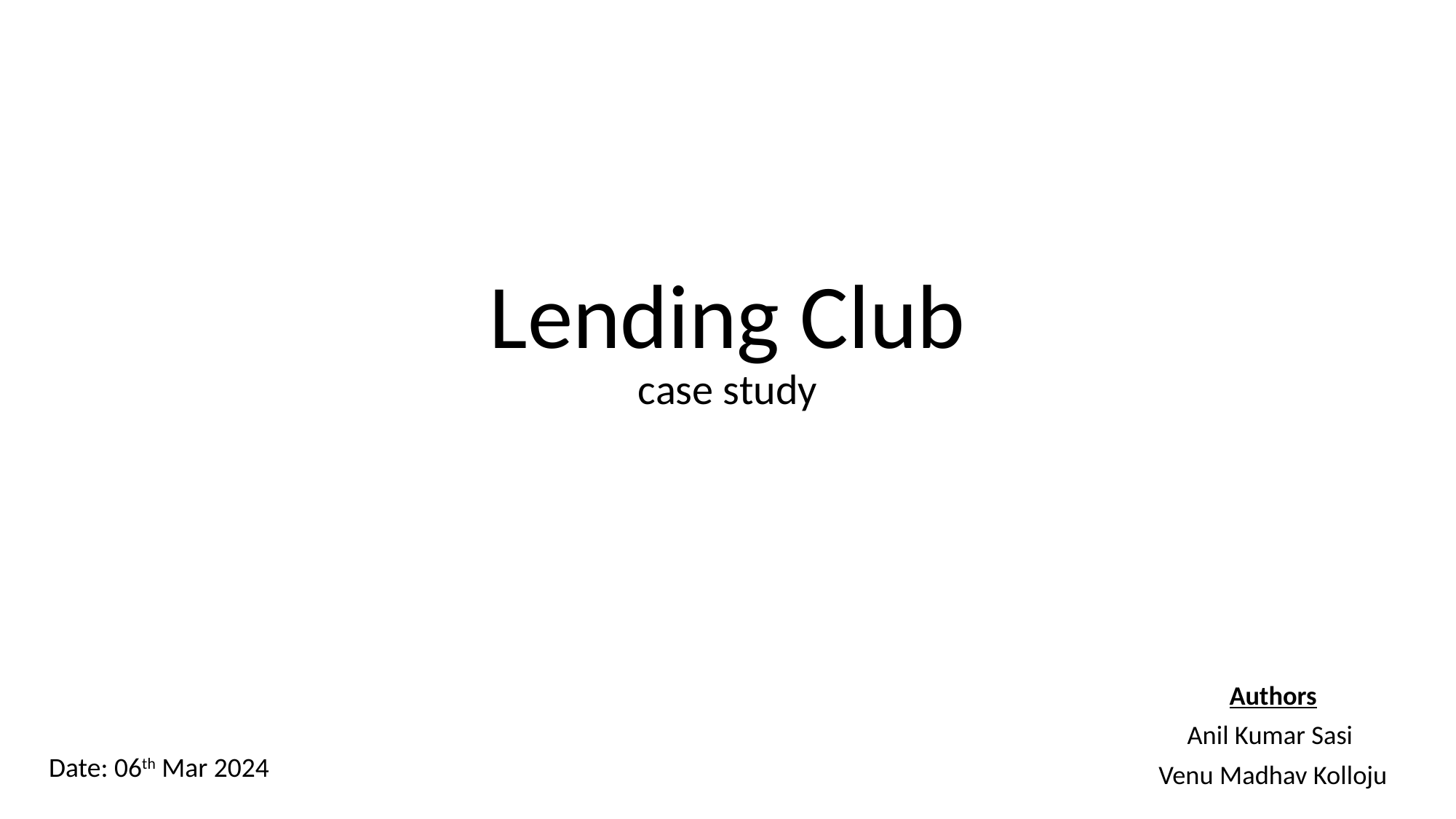

# Lending Club case study
Authors
Anil Kumar Sasi
Venu Madhav Kolloju
Date: 06th Mar 2024